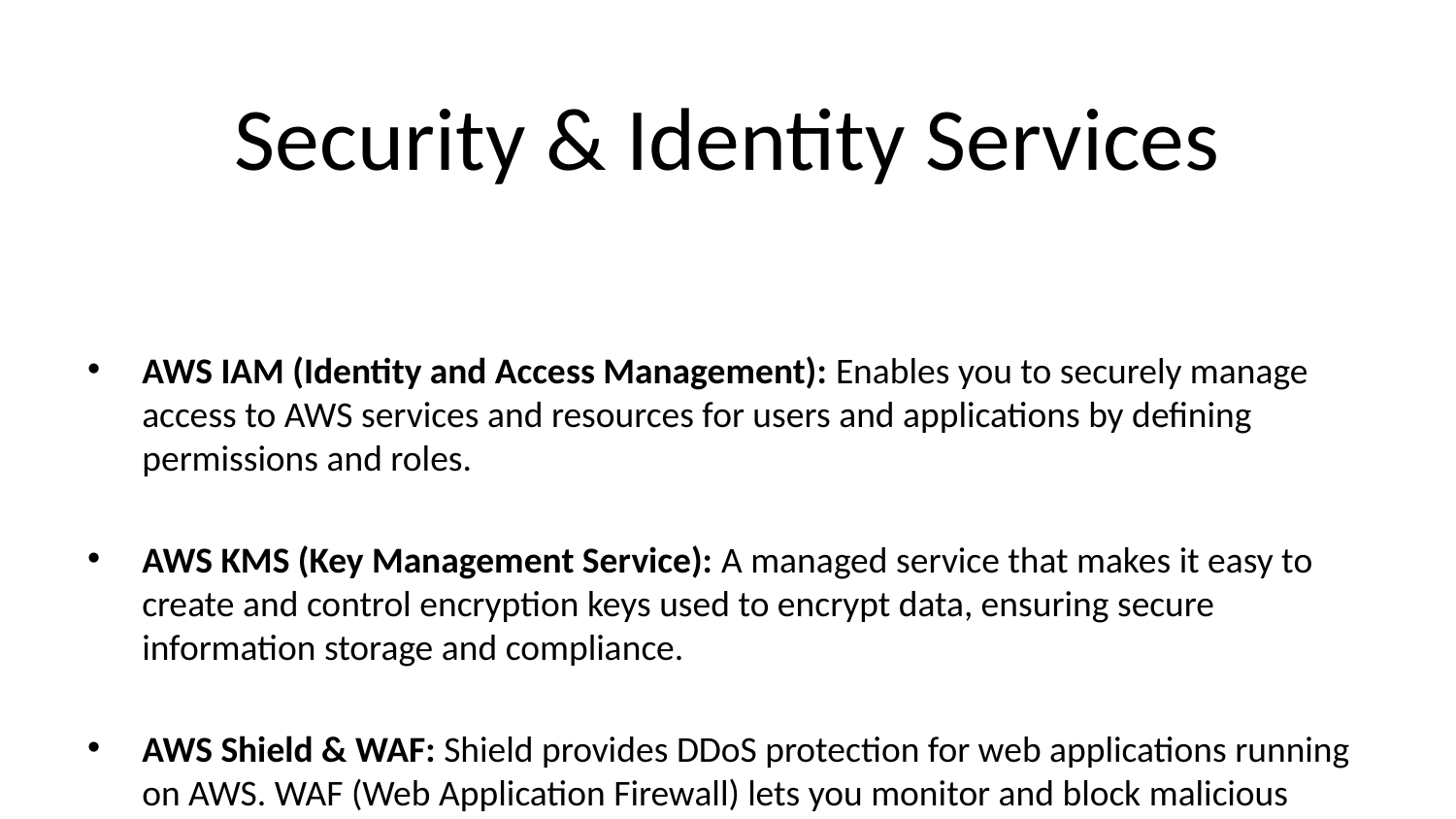

# Security & Identity Services

AWS IAM (Identity and Access Management): Enables you to securely manage access to AWS services and resources for users and applications by defining permissions and roles.

AWS KMS (Key Management Service): A managed service that makes it easy to create and control encryption keys used to encrypt data, ensuring secure information storage and compliance.

AWS Shield & WAF: Shield provides DDoS protection for web applications running on AWS. WAF (Web Application Firewall) lets you monitor and block malicious traffic based on specific rules.

AWS Cognito: Provides user sign-up, sign-in, and access control for mobile and web applications. Supports social identity providers and enterprise identity systems.